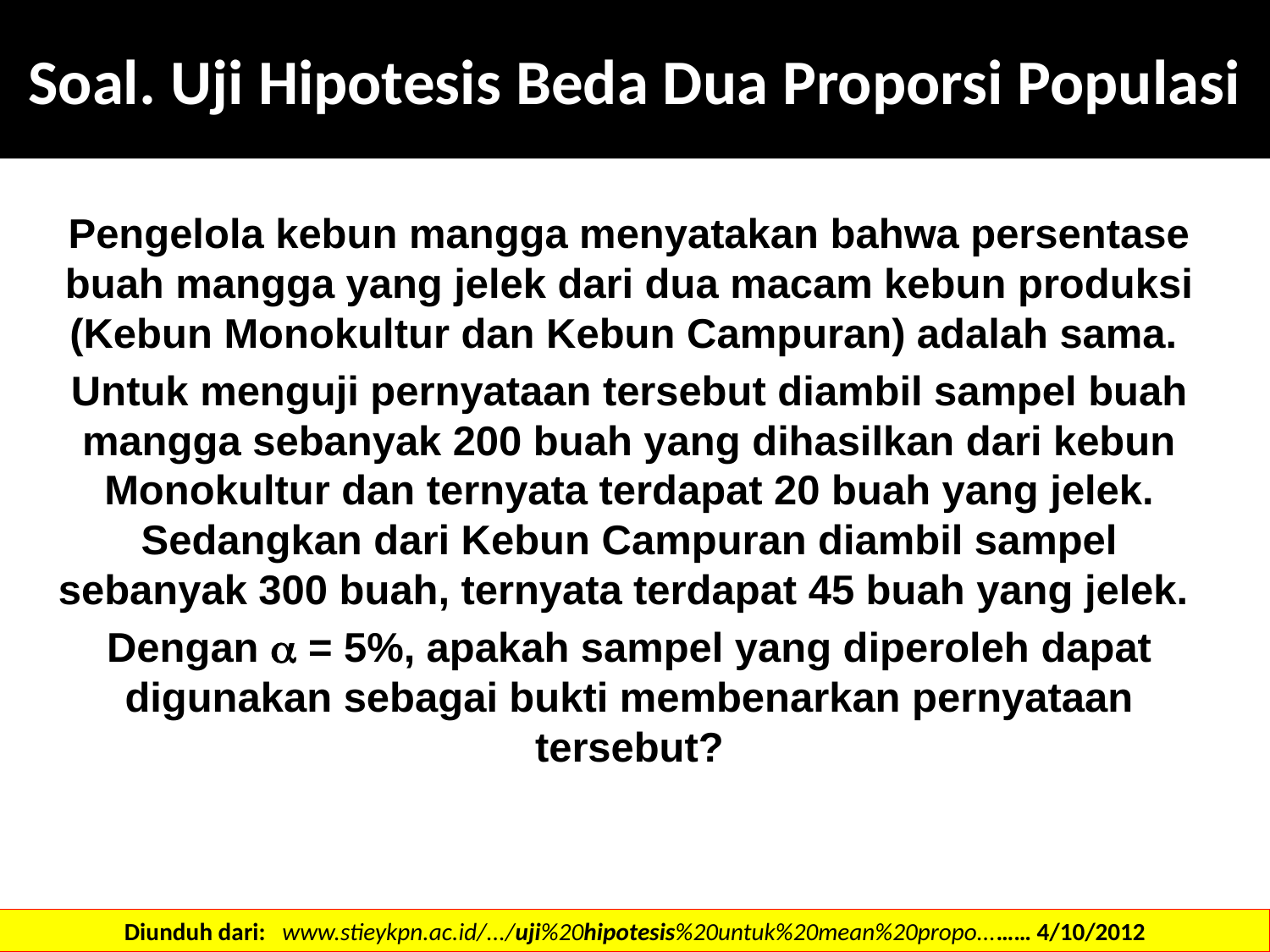

# Soal. Uji Hipotesis Beda Dua Proporsi Populasi
Pengelola kebun mangga menyatakan bahwa persentase buah mangga yang jelek dari dua macam kebun produksi (Kebun Monokultur dan Kebun Campuran) adalah sama.
Untuk menguji pernyataan tersebut diambil sampel buah mangga sebanyak 200 buah yang dihasilkan dari kebun Monokultur dan ternyata terdapat 20 buah yang jelek. Sedangkan dari Kebun Campuran diambil sampel sebanyak 300 buah, ternyata terdapat 45 buah yang jelek.
Dengan α = 5%, apakah sampel yang diperoleh dapat digunakan sebagai bukti membenarkan pernyataan tersebut?
Diunduh dari:   www.stieykpn.ac.id/.../uji%20hipotesis%20untuk%20mean%20propo...…… 4/10/2012